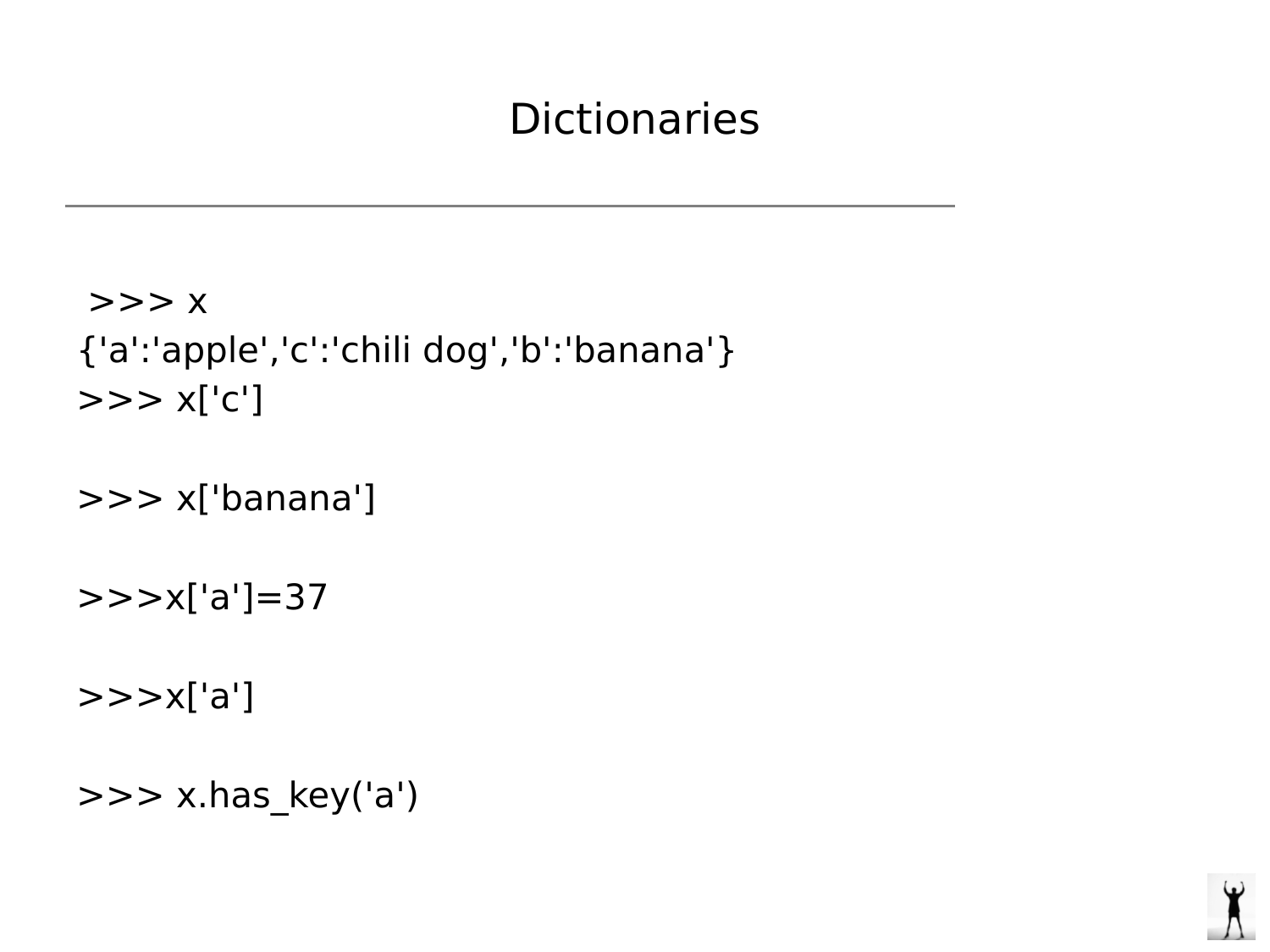

# Dictionaries

 >>> x
{'a':'apple','c':'chili dog','b':'banana'}
>>> x['c']

>>> x['banana']

>>>x['a']=37

>>>x['a']

>>> x.has_key('a')